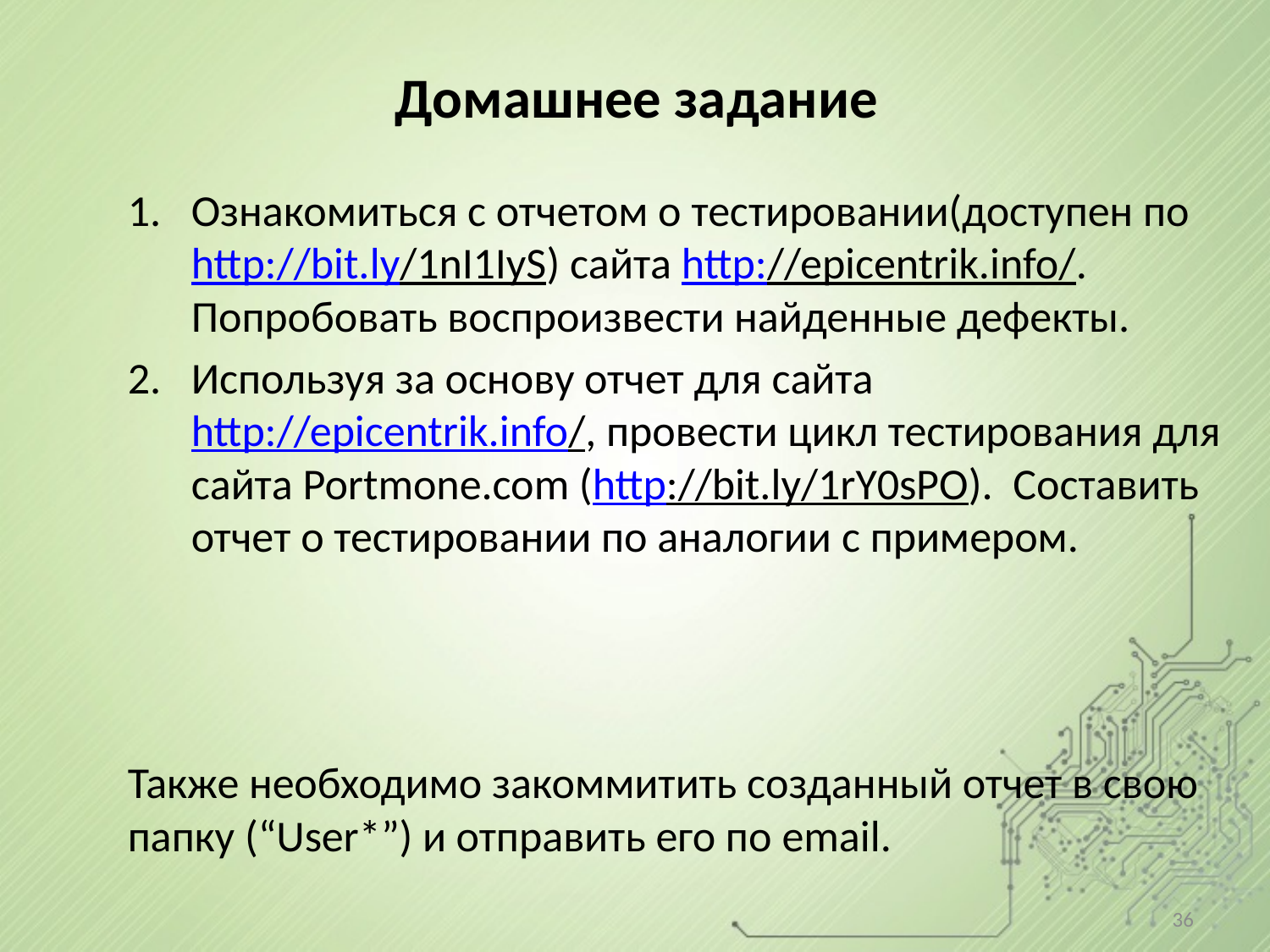

# Домашнее задание
Ознакомиться с отчетом о тестировании(доступен по http://bit.ly/1nI1IyS) сайта http://epicentrik.info/. Попробовать воспроизвести найденные дефекты.
Используя за основу отчет для сайта http://epicentrik.info/, провести цикл тестирования для сайта Portmone.com (http://bit.ly/1rY0sPO).  Составить отчет о тестировании по аналогии с примером.

Также необходимо закоммитить созданный отчет в свою папку (“User*”) и отправить его по email.
36